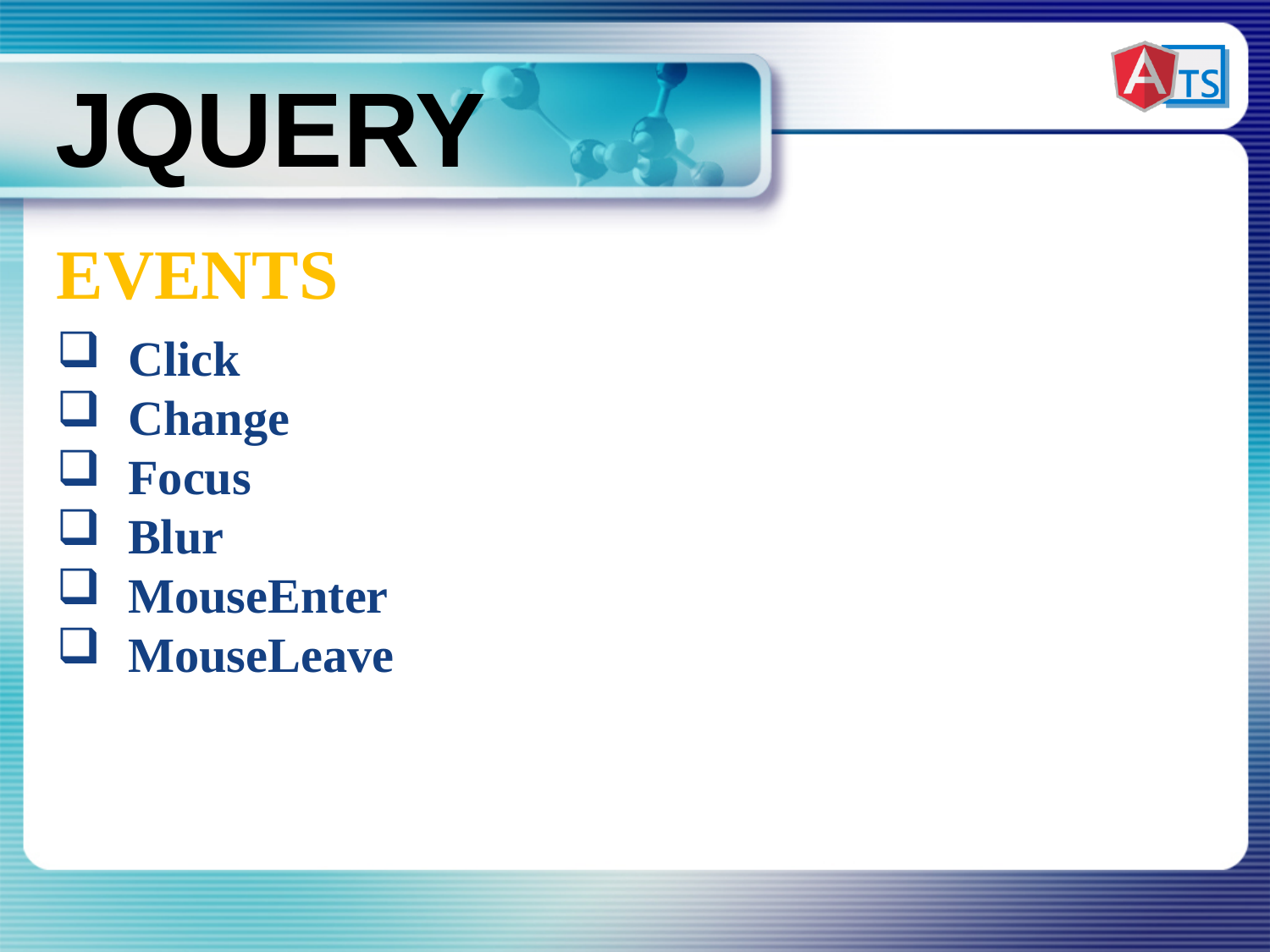

jQuery
EVENTS
Click
Change
Focus
Blur
MouseEnter
MouseLeave